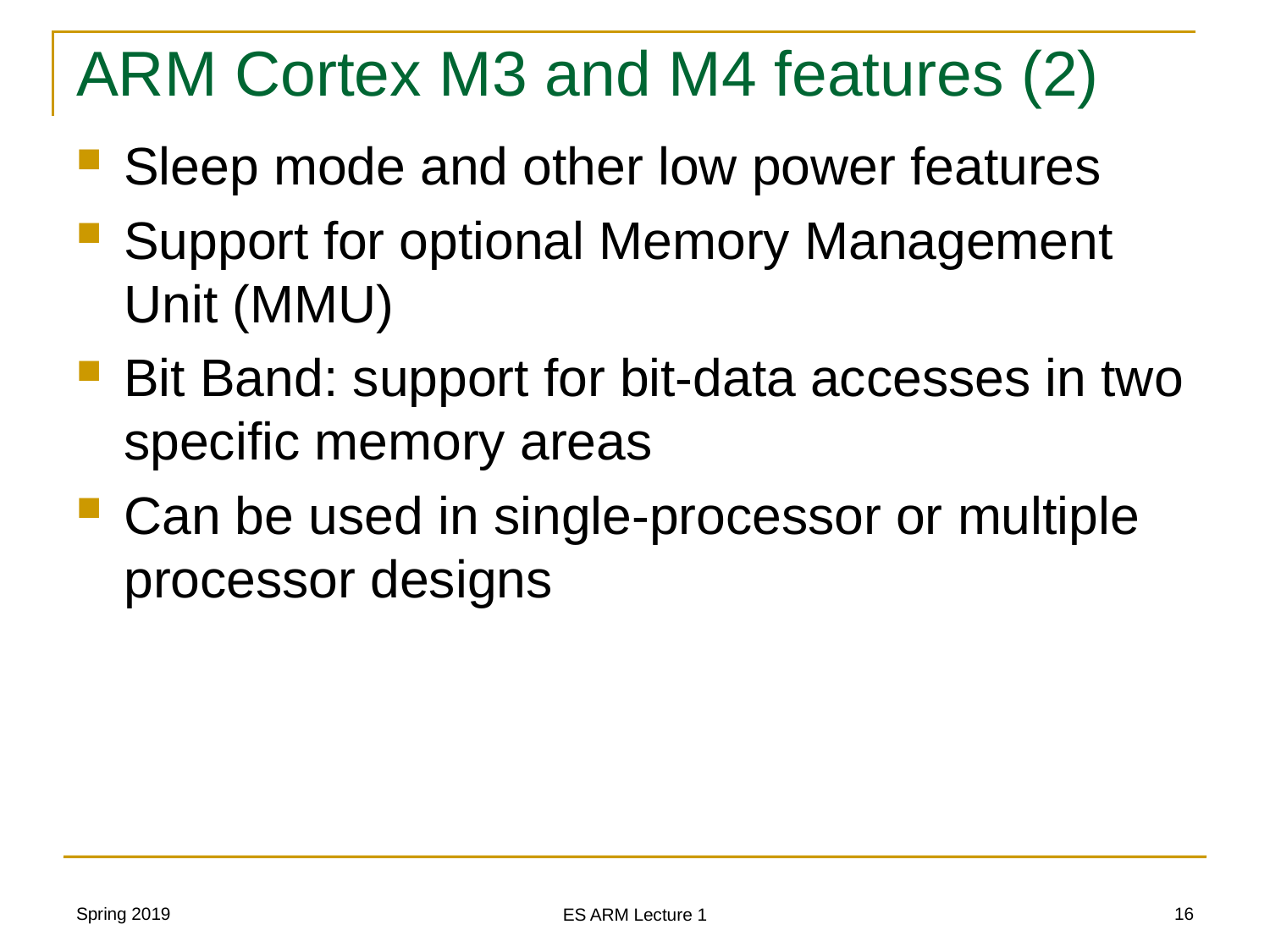

# ARM Cortex M3 and M4 features (2)
Sleep mode and other low power features
Support for optional Memory Management Unit (MMU)
Bit Band: support for bit-data accesses in two specific memory areas
Can be used in single-processor or multiple processor designs

Spring 2019
16
ES ARM Lecture 1